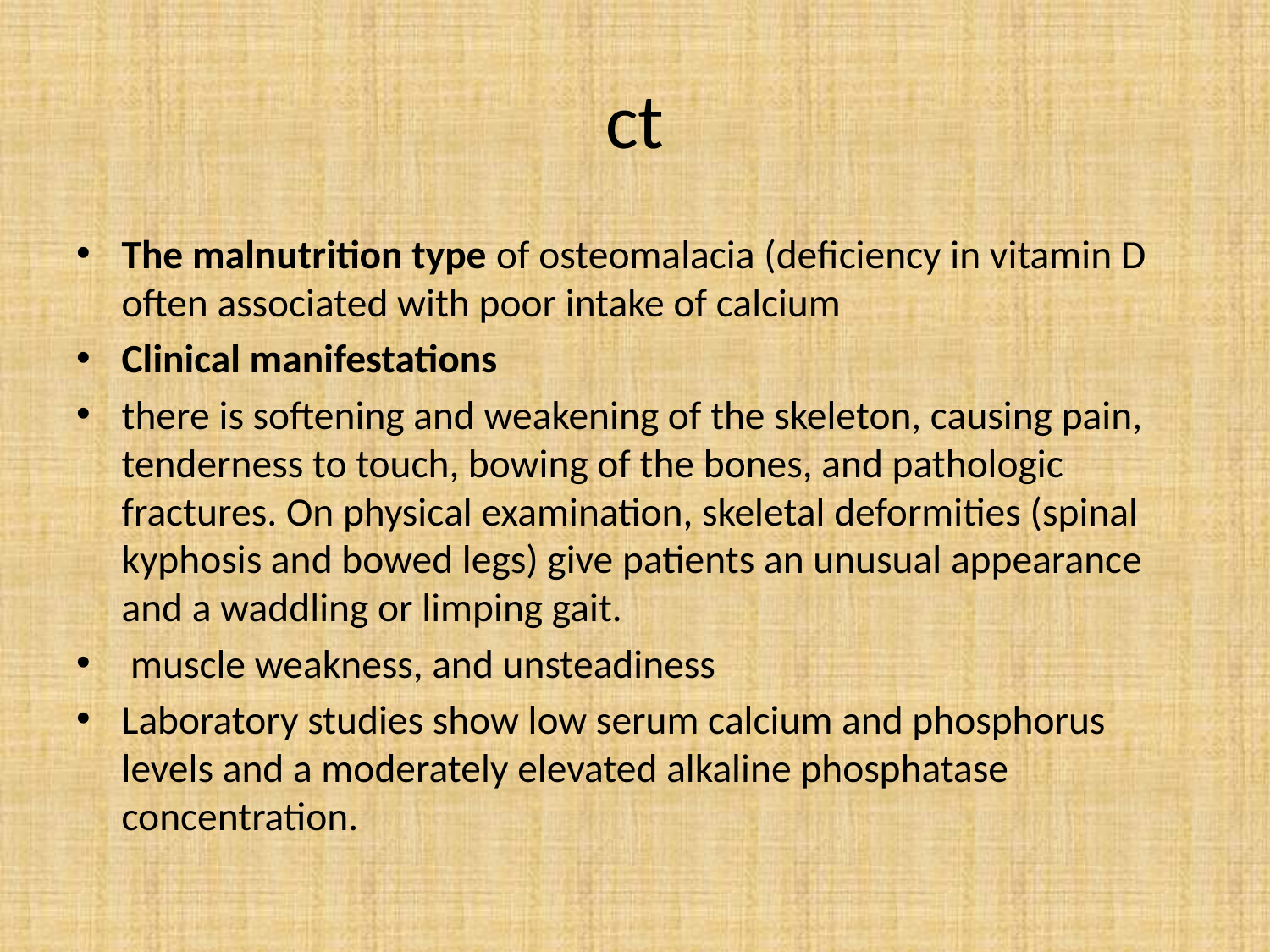

# ct
The malnutrition type of osteomalacia (deﬁciency in vitamin D often associated with poor intake of calcium
Clinical manifestations
there is softening and weakening of the skeleton, causing pain, tenderness to touch, bowing of the bones, and pathologic fractures. On physical examination, skeletal deformities (spinal kyphosis and bowed legs) give patients an unusual appearance and a waddling or limping gait.
 muscle weakness, and unsteadiness
Laboratory studies show low serum calcium and phosphorus levels and a moderately elevated alkaline phosphatase concentration.